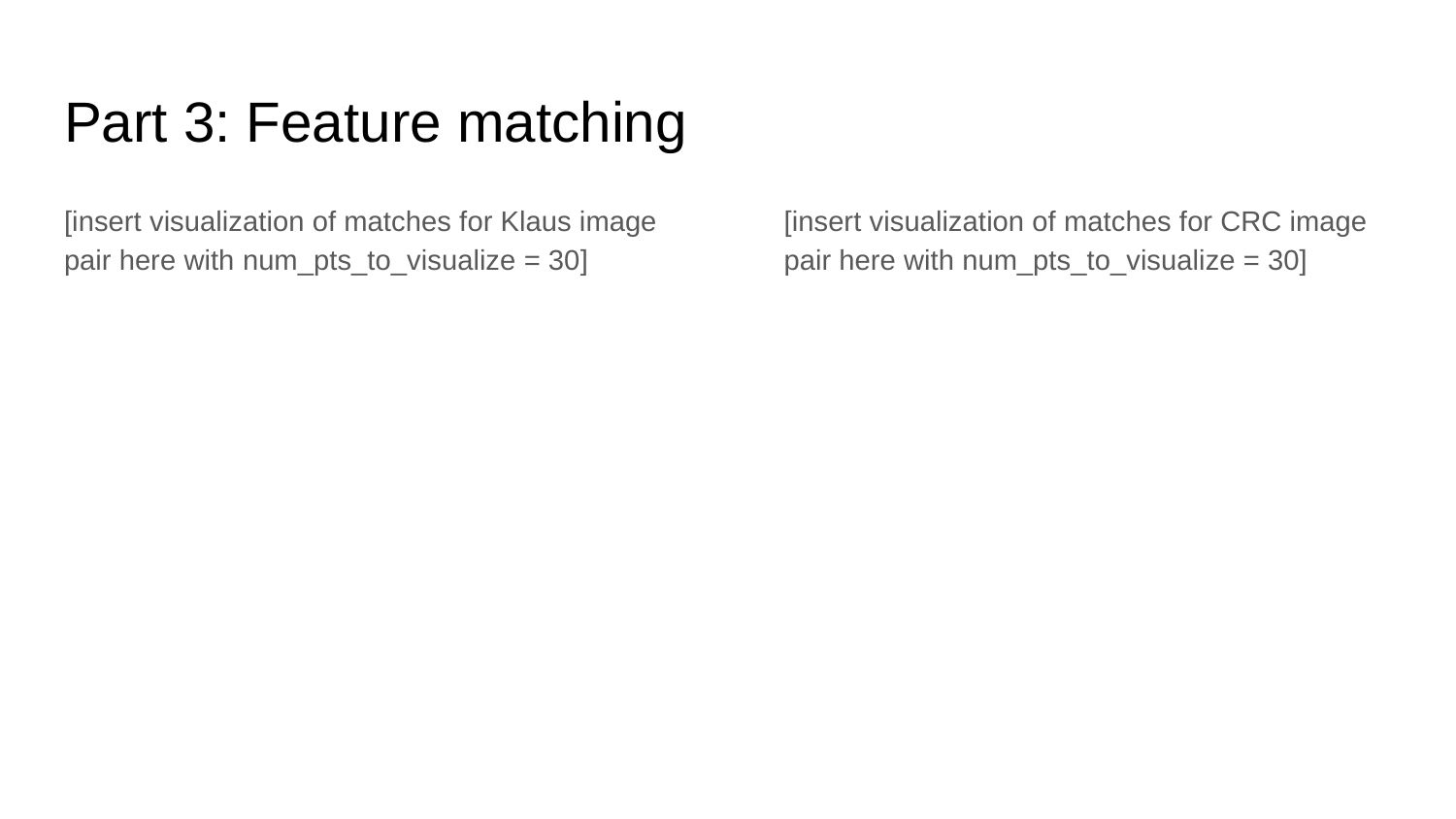

# Part 3: Feature matching
[insert visualization of matches for Klaus image pair here with num_pts_to_visualize = 30]
[insert visualization of matches for CRC image pair here with num_pts_to_visualize = 30]